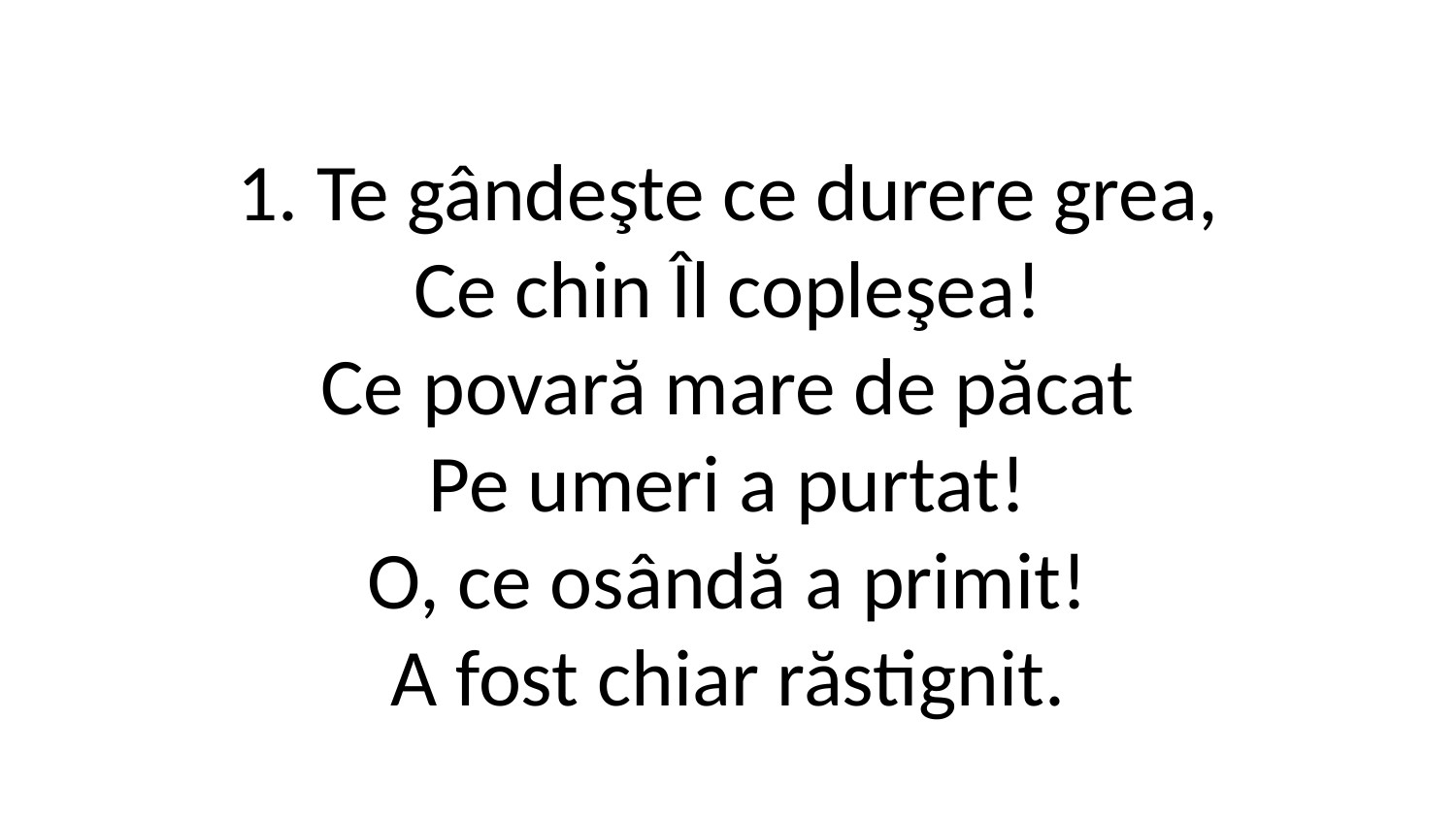

1. Te gândeşte ce durere grea,
Ce chin Îl copleşea!
Ce povară mare de păcat
Pe umeri a purtat!
O, ce osândă a primit!
A fost chiar răstignit.